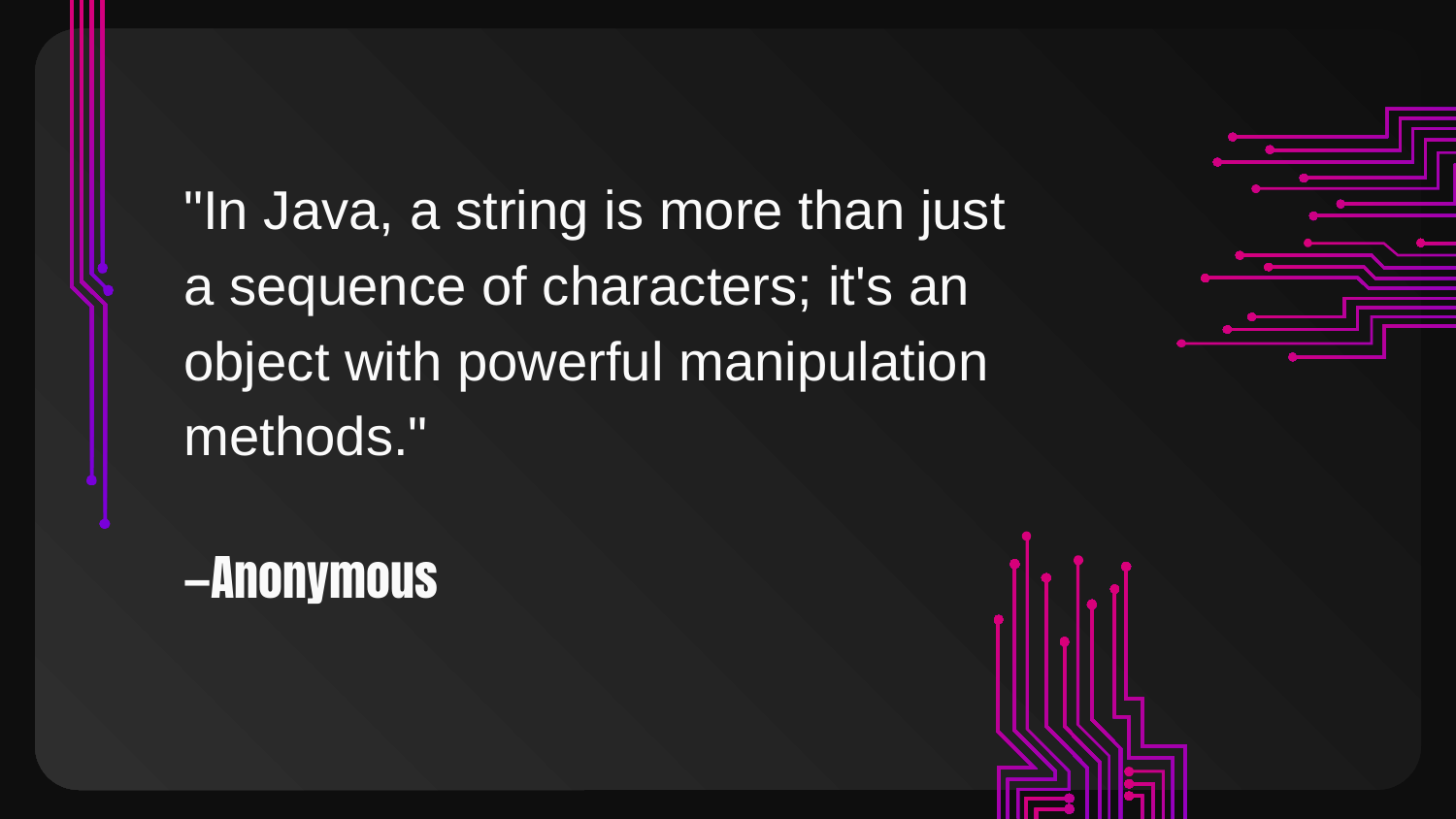

"In Java, a string is more than just a sequence of characters; it's an object with powerful manipulation methods."
# —Anonymous